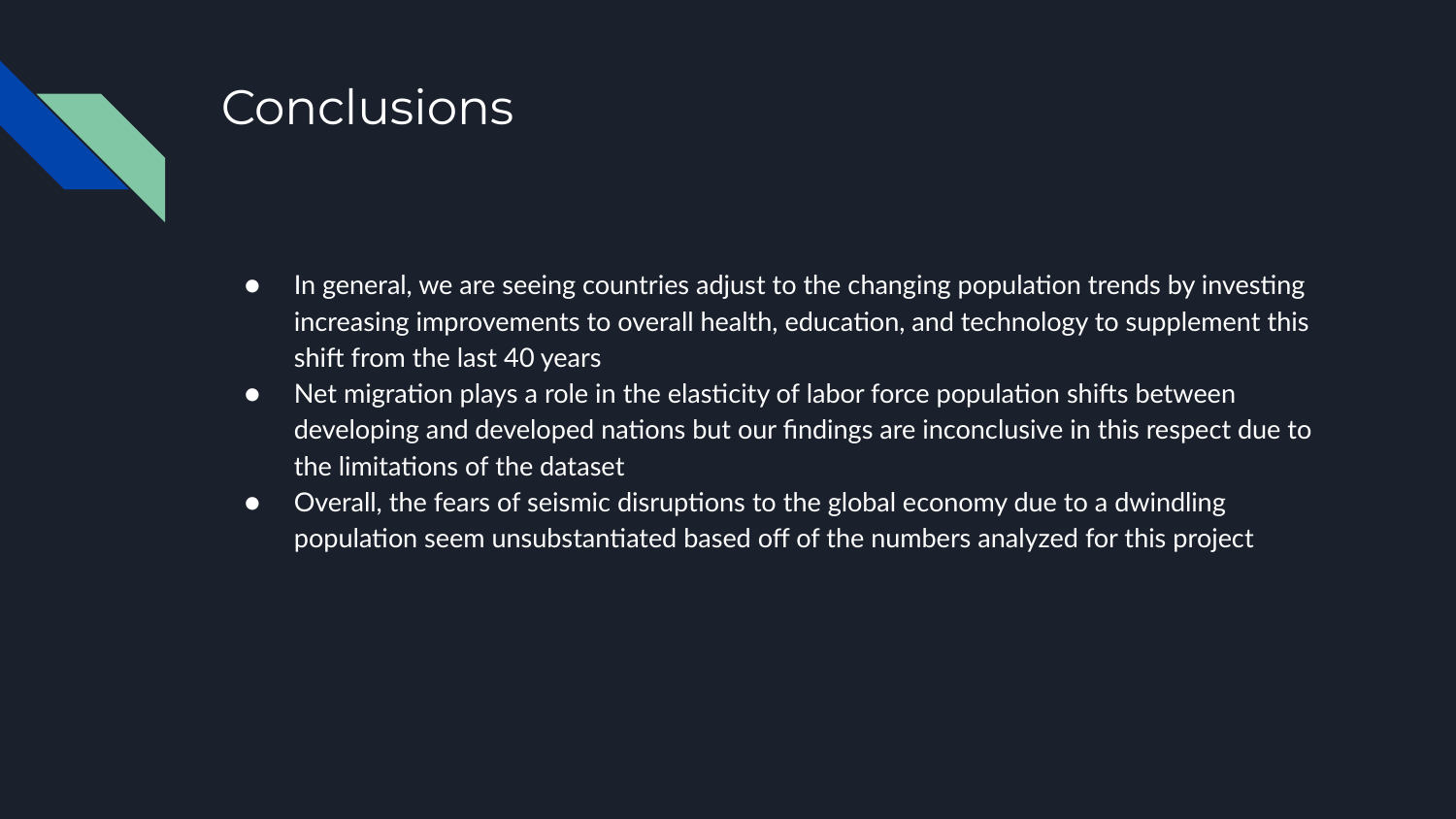

# Conclusions
In general, we are seeing countries adjust to the changing population trends by investing increasing improvements to overall health, education, and technology to supplement this shift from the last 40 years
Net migration plays a role in the elasticity of labor force population shifts between developing and developed nations but our findings are inconclusive in this respect due to the limitations of the dataset
Overall, the fears of seismic disruptions to the global economy due to a dwindling population seem unsubstantiated based off of the numbers analyzed for this project